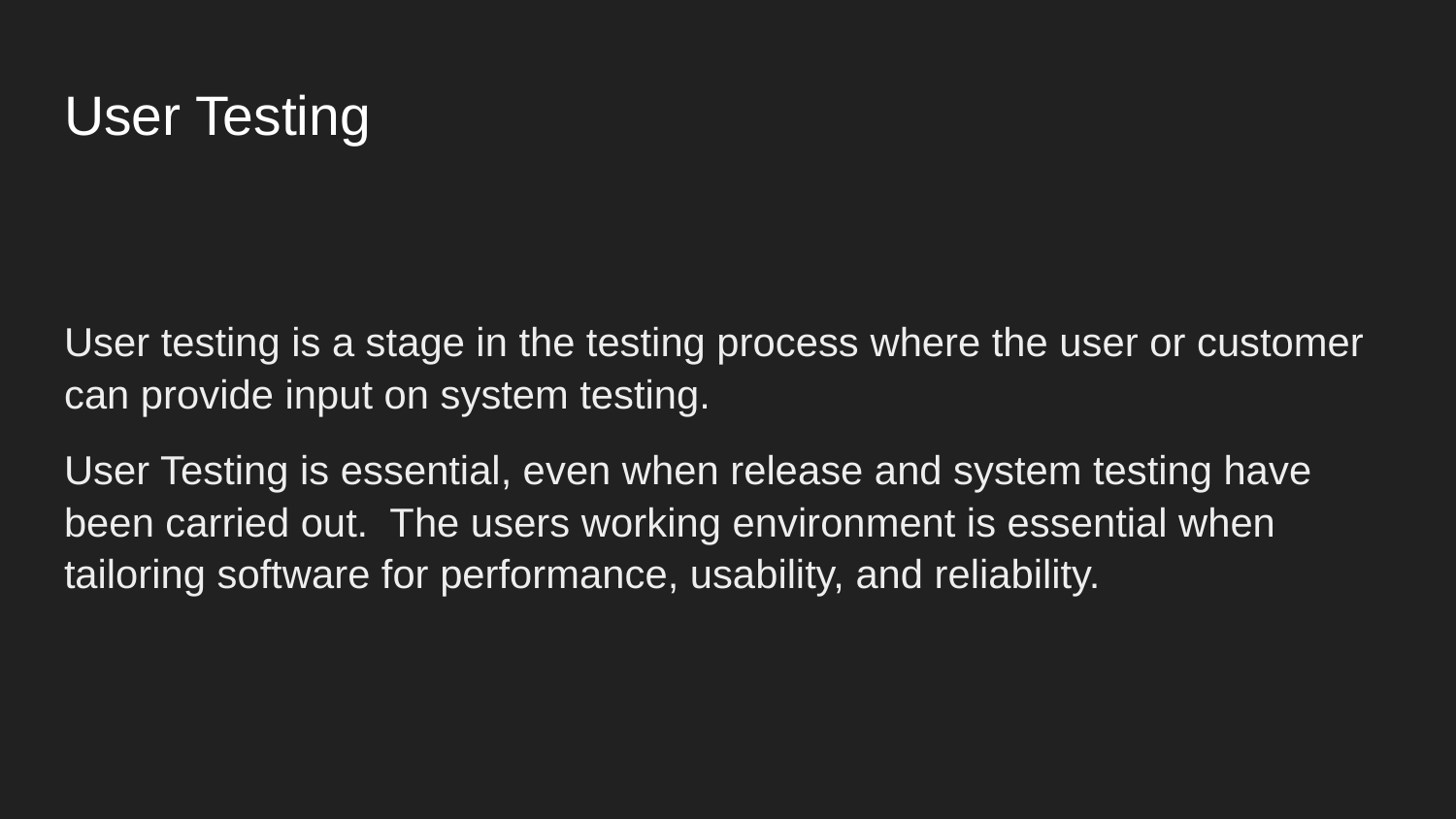

# User Testing
User testing is a stage in the testing process where the user or customer can provide input on system testing.
User Testing is essential, even when release and system testing have been carried out.  The users working environment is essential when tailoring software for performance, usability, and reliability.